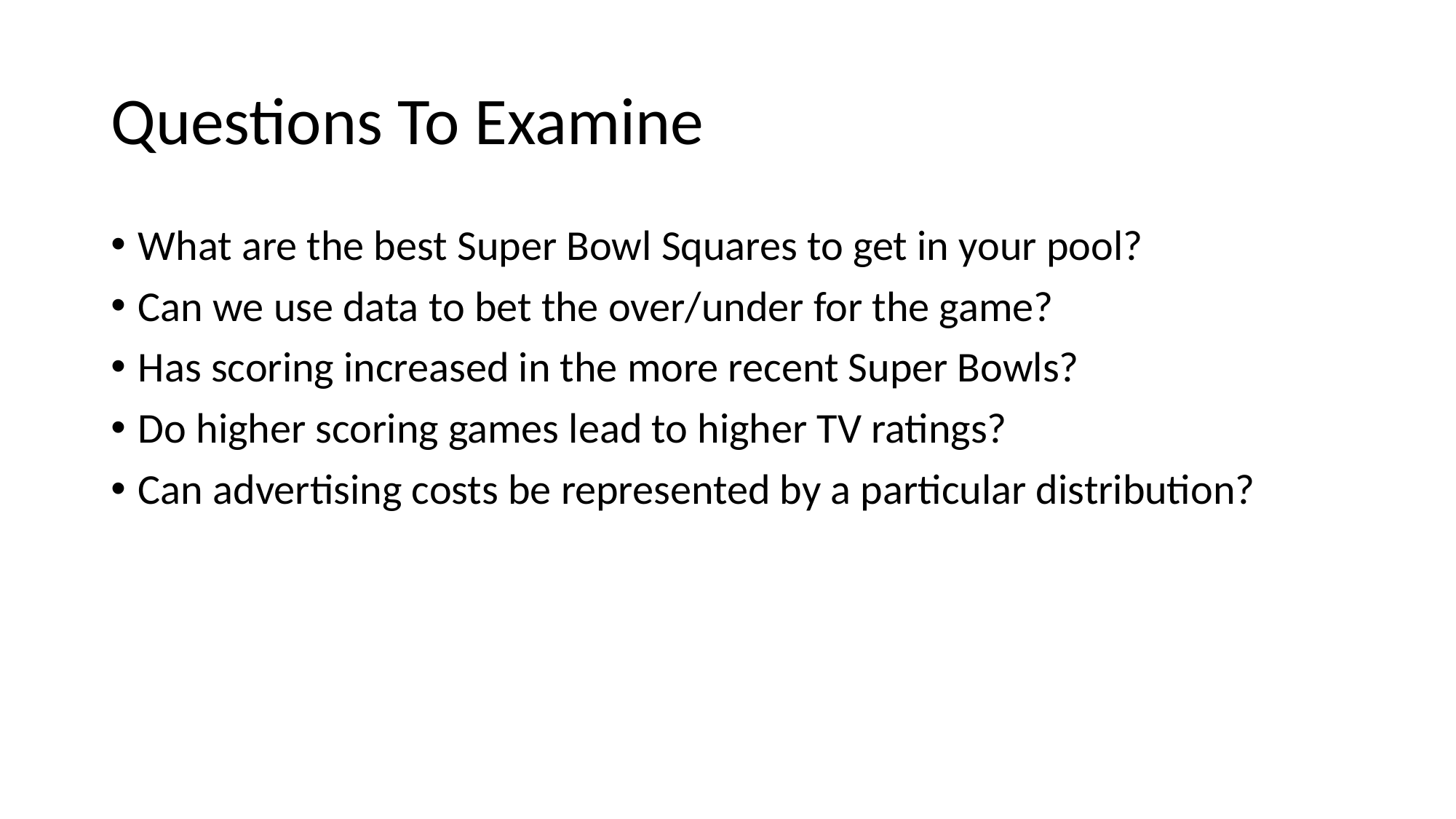

# Questions To Examine
What are the best Super Bowl Squares to get in your pool?
Can we use data to bet the over/under for the game?
Has scoring increased in the more recent Super Bowls?
Do higher scoring games lead to higher TV ratings?
Can advertising costs be represented by a particular distribution?